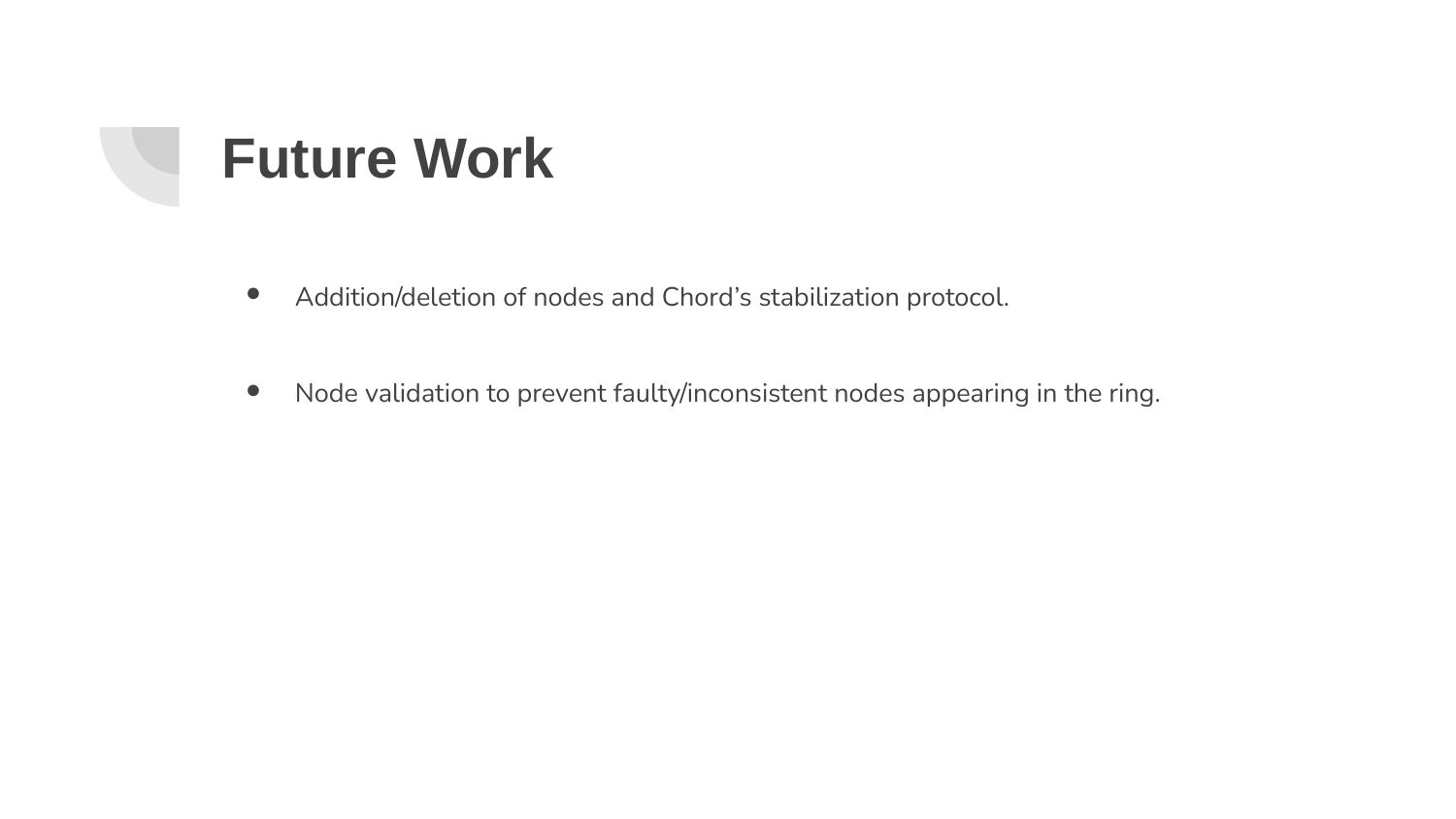

# Future Work
Addition/deletion of nodes and Chord’s stabilization protocol.

Node validation to prevent faulty/inconsistent nodes appearing in the ring.